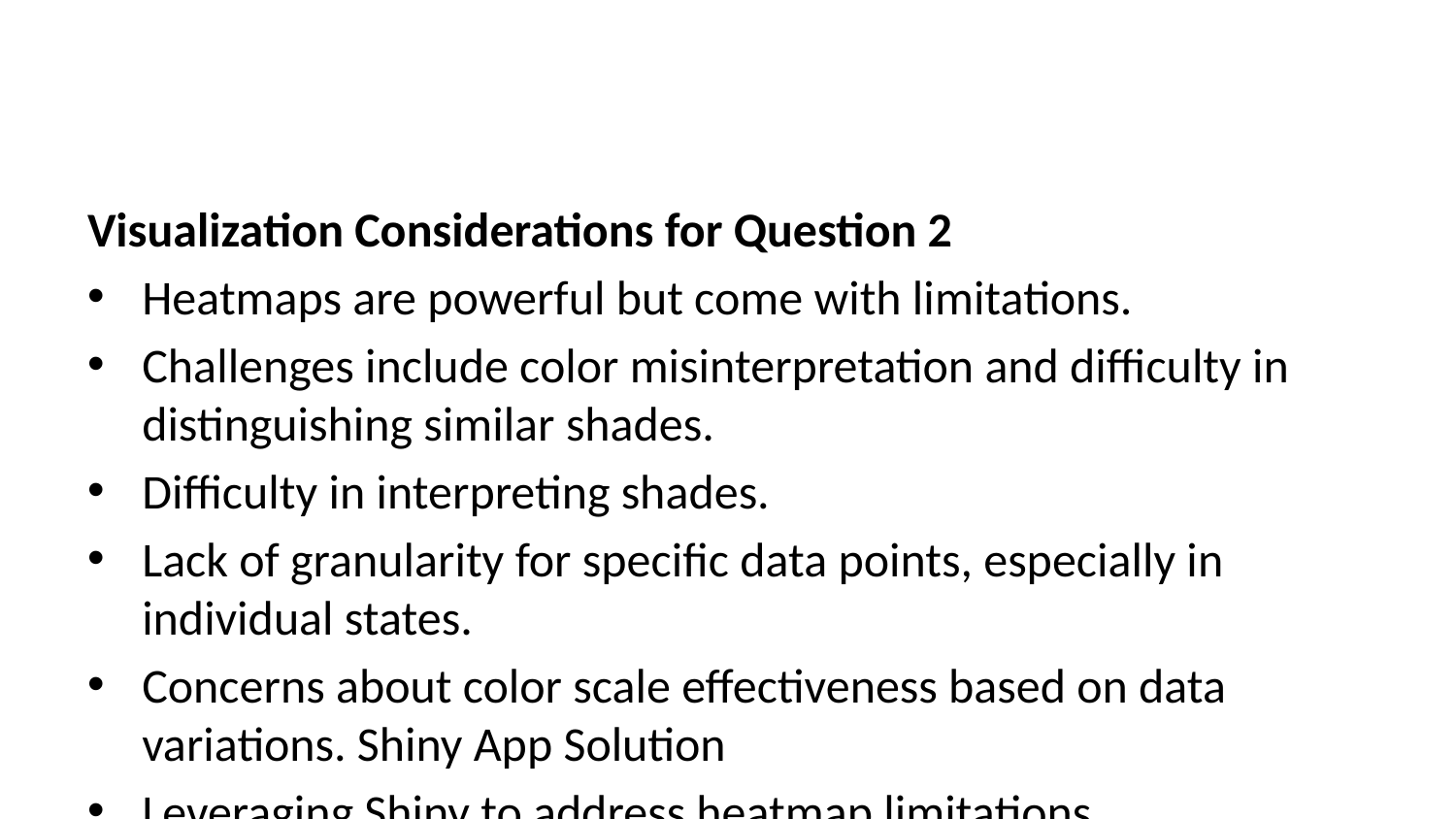

Visualization Considerations for Question 2
Heatmaps are powerful but come with limitations.
Challenges include color misinterpretation and difficulty in distinguishing similar shades.
Difficulty in interpreting shades.
Lack of granularity for specific data points, especially in individual states.
Concerns about color scale effectiveness based on data variations. Shiny App Solution
Leveraging Shiny to address heatmap limitations.
Interactive visualization for detailed analysis.
Better navigation for exploring specific states and artist types.
Shiny App for Question 2